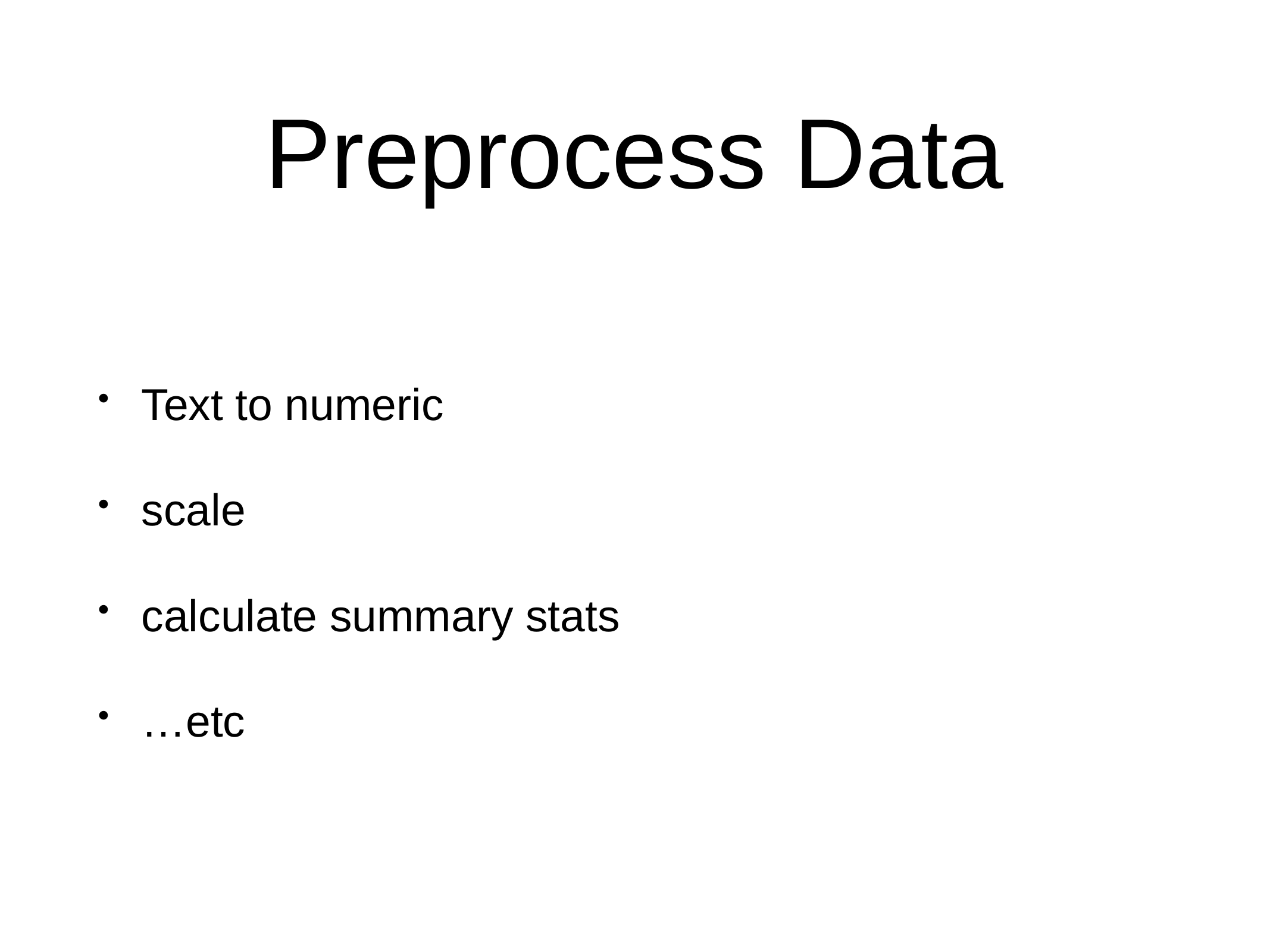

# Preprocess Data
Text to numeric
scale
calculate summary stats
…etc